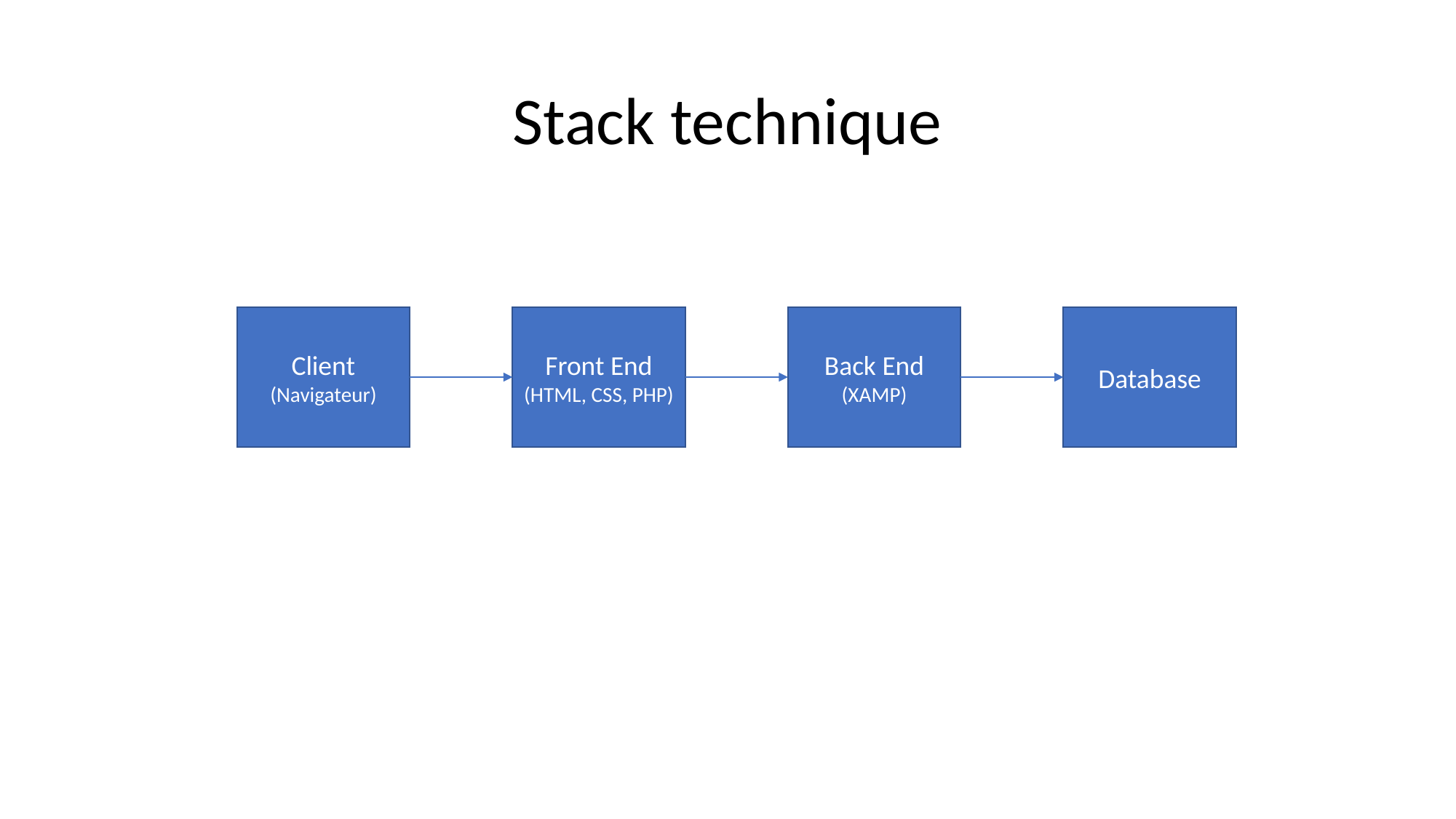

# Stack technique
Client
(Navigateur)
Front End
(HTML, CSS, PHP)
Back End
(XAMP)
Database